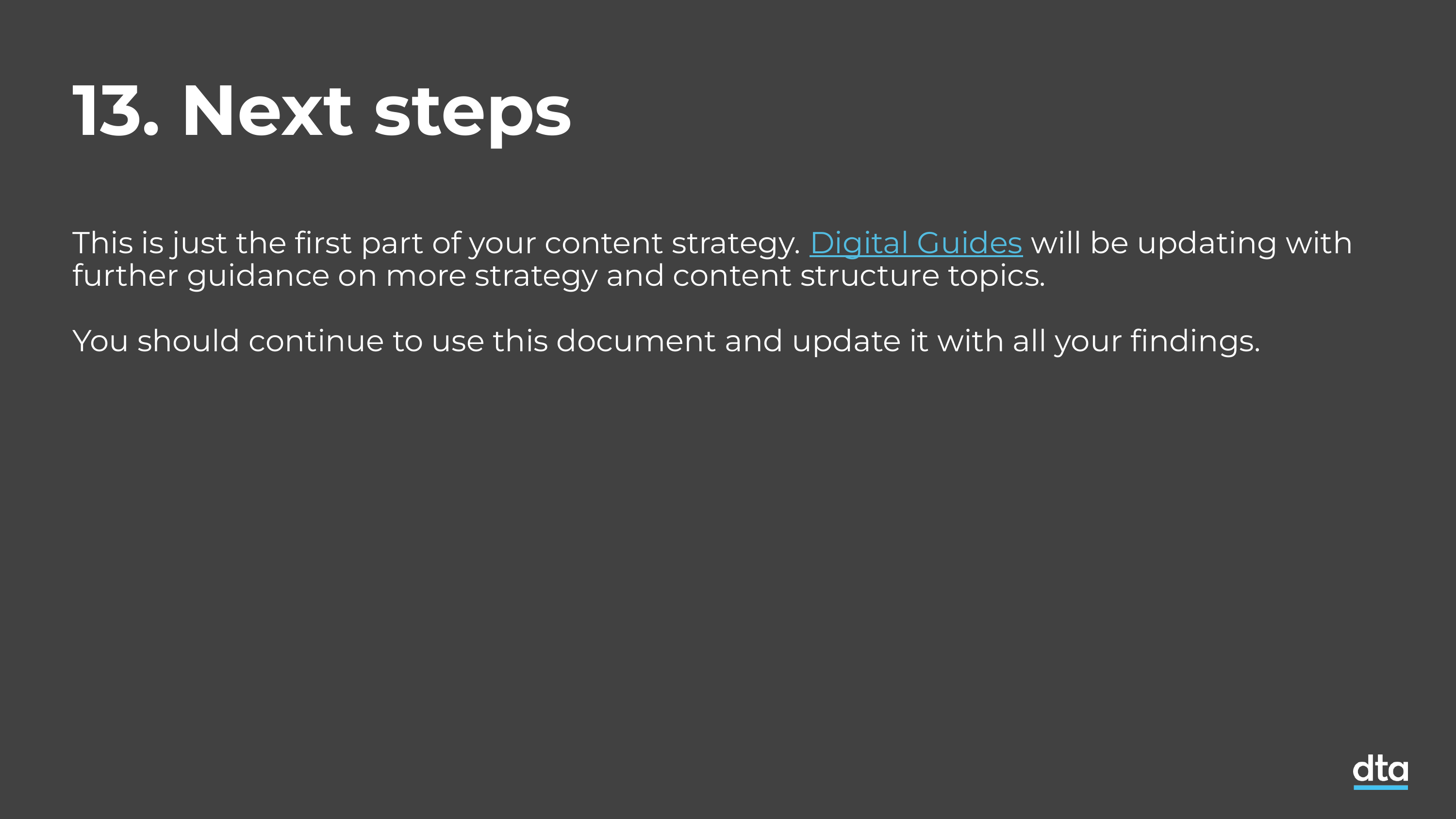

# 13. Next steps

This is just the first part of your content strategy. Digital Guides will be updating with further guidance on more strategy and content structure topics.

You should continue to use this document and update it with all your findings.